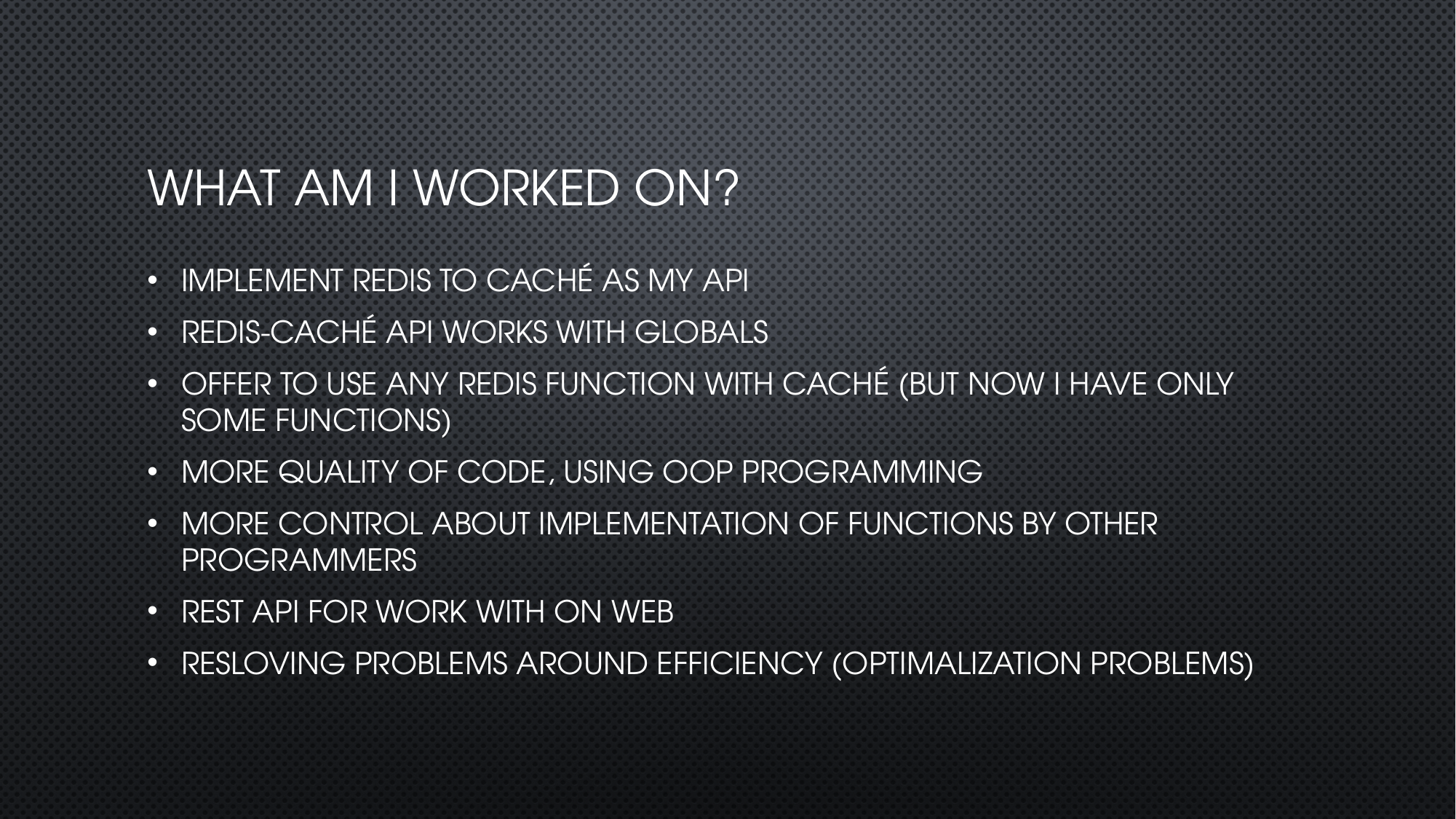

# What am I worked on?
Implement redis to caché as my api
redis-caché api works with globals
Offer to use any redis function with caché (but now i have only some functions)
More quality of code, using oop programming
More Control about implementation of functions by other programmers
REST API for work with on WEB
Resloving problems around efficiency (optimalization problems)